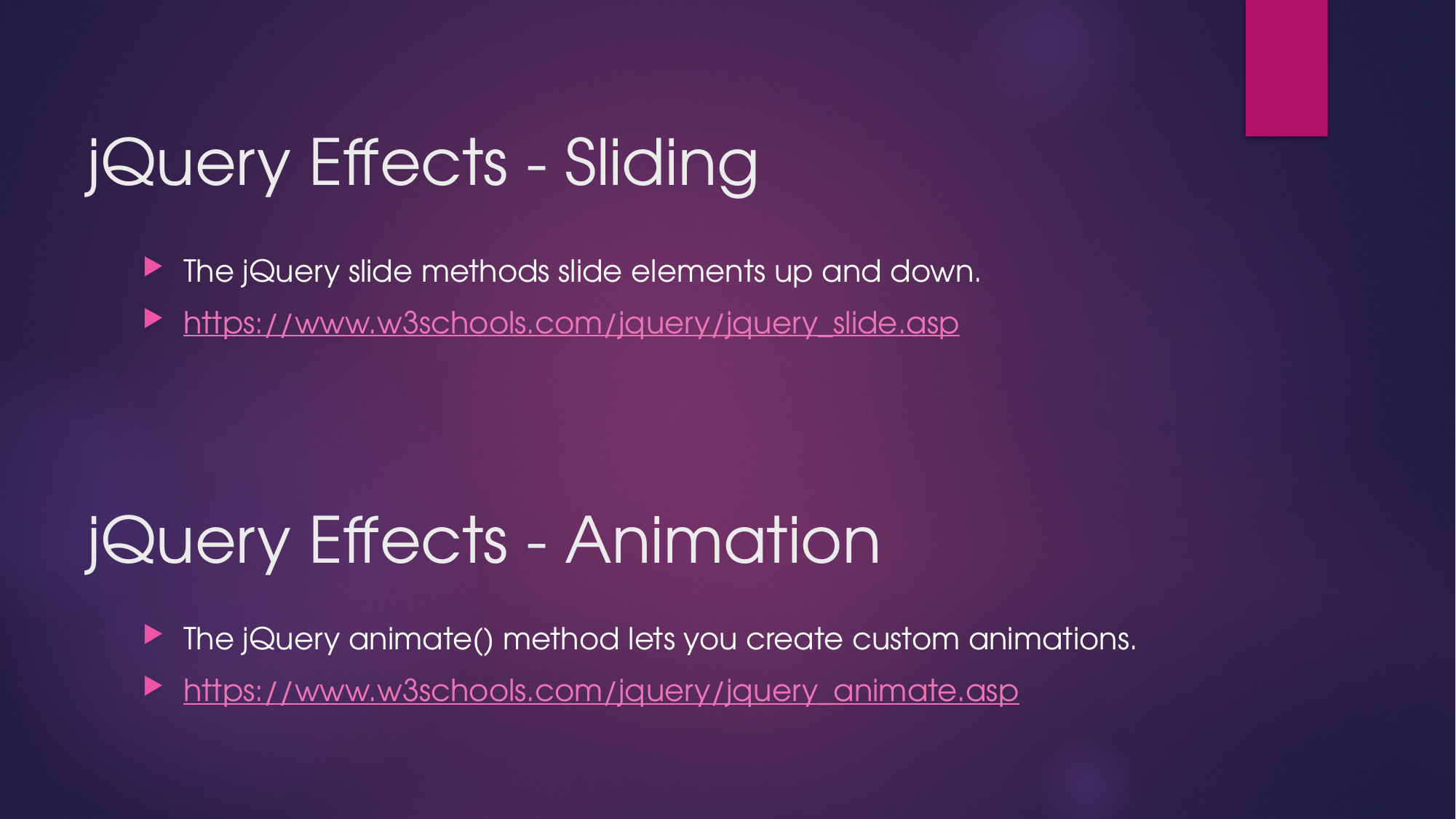

jQuery Effects - Sliding
The jQuery slide methods slide elements up and down.
https://www.w3schools.com/jquery/jquery_slide.asp
jQuery Effects - Animation
The jQuery animate() method lets you create custom animations.
https://www.w3schools.com/jquery/jquery_animate.asp